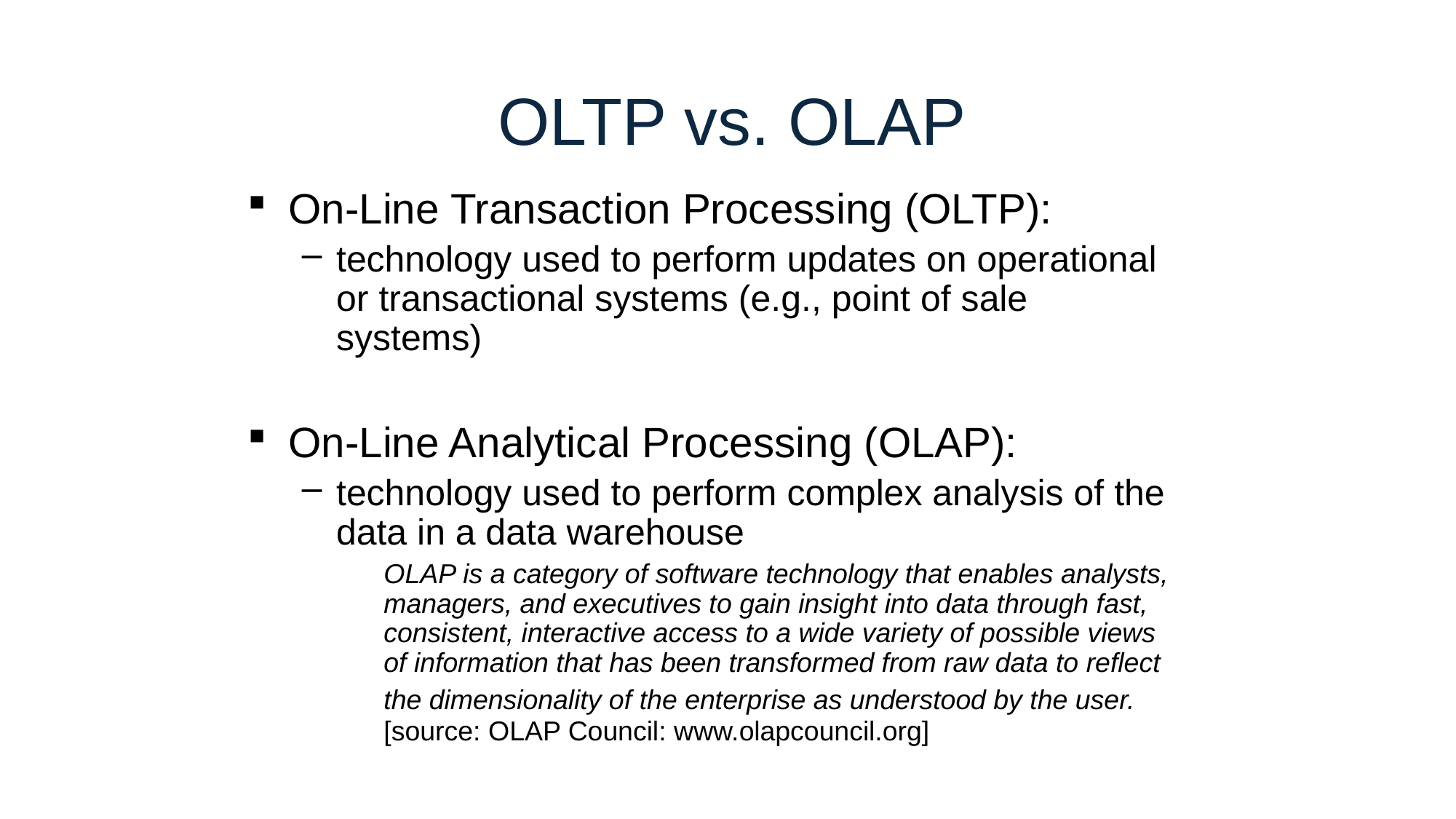

OLTP vs. OLAP
On-Line Transaction Processing (OLTP):
technology used to perform updates on operational or transactional systems (e.g., point of sale systems)

On-Line Analytical Processing (OLAP):
technology used to perform complex analysis of the data in a data warehouse
	OLAP is a category of software technology that enables analysts, managers, and executives to gain insight into data through fast, consistent, interactive access to a wide variety of possible views of information that has been transformed from raw data to reflect the dimensionality of the enterprise as understood by the user. [source: OLAP Council: www.olapcouncil.org]